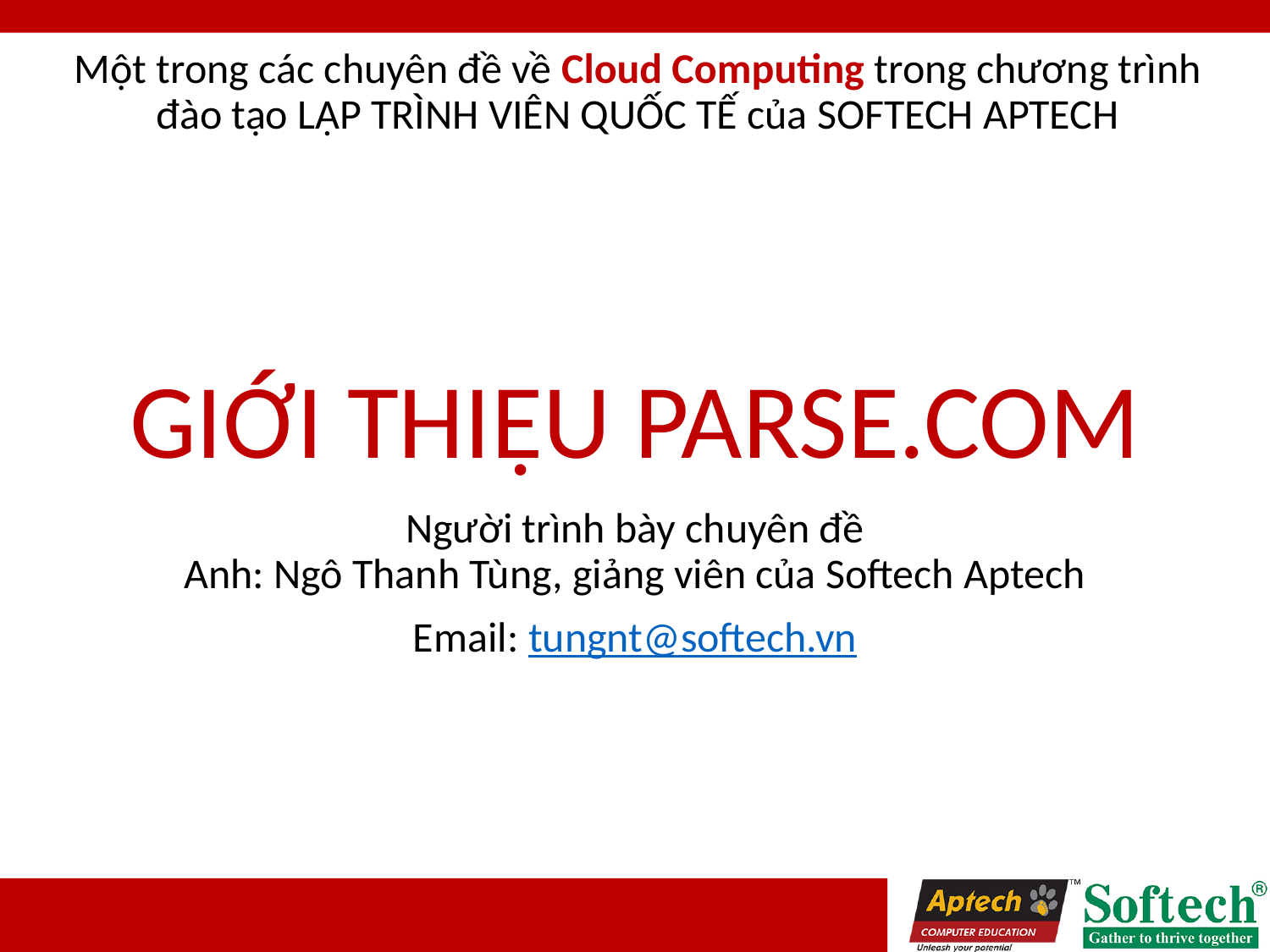

Một trong các chuyên đề về Cloud Computing trong chương trình đào tạo LẬP TRÌNH VIÊN QUỐC TẾ của SOFTECH APTECH
# GIỚI THIỆU PARSE.COM
Người trình bày chuyên đề
Anh: Ngô Thanh Tùng, giảng viên của Softech Aptech
Email: tungnt@softech.vn